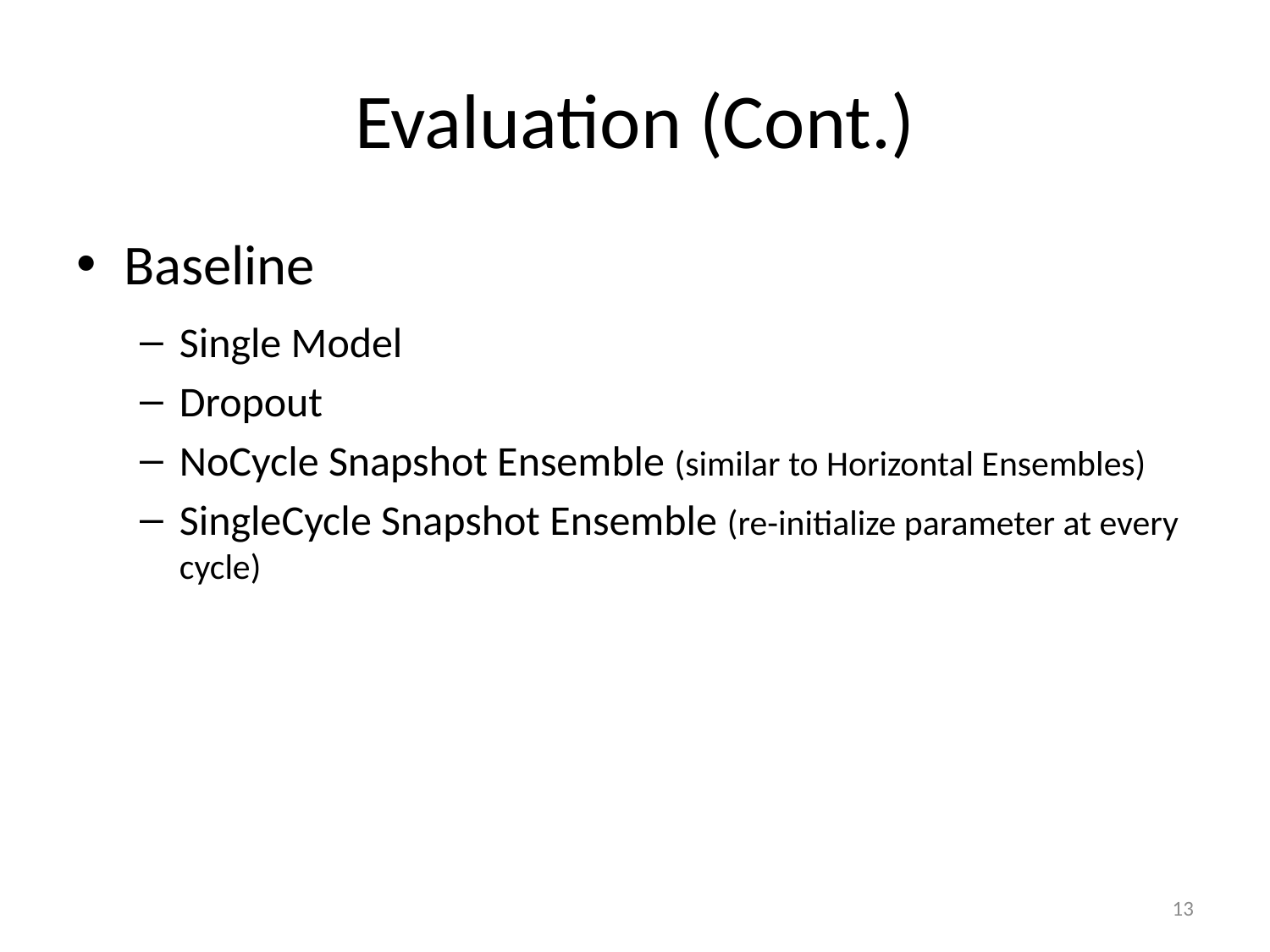

# Evaluation (Cont.)
Baseline
Single Model
Dropout
NoCycle Snapshot Ensemble (similar to Horizontal Ensembles)
SingleCycle Snapshot Ensemble (re-initialize parameter at every cycle)
13